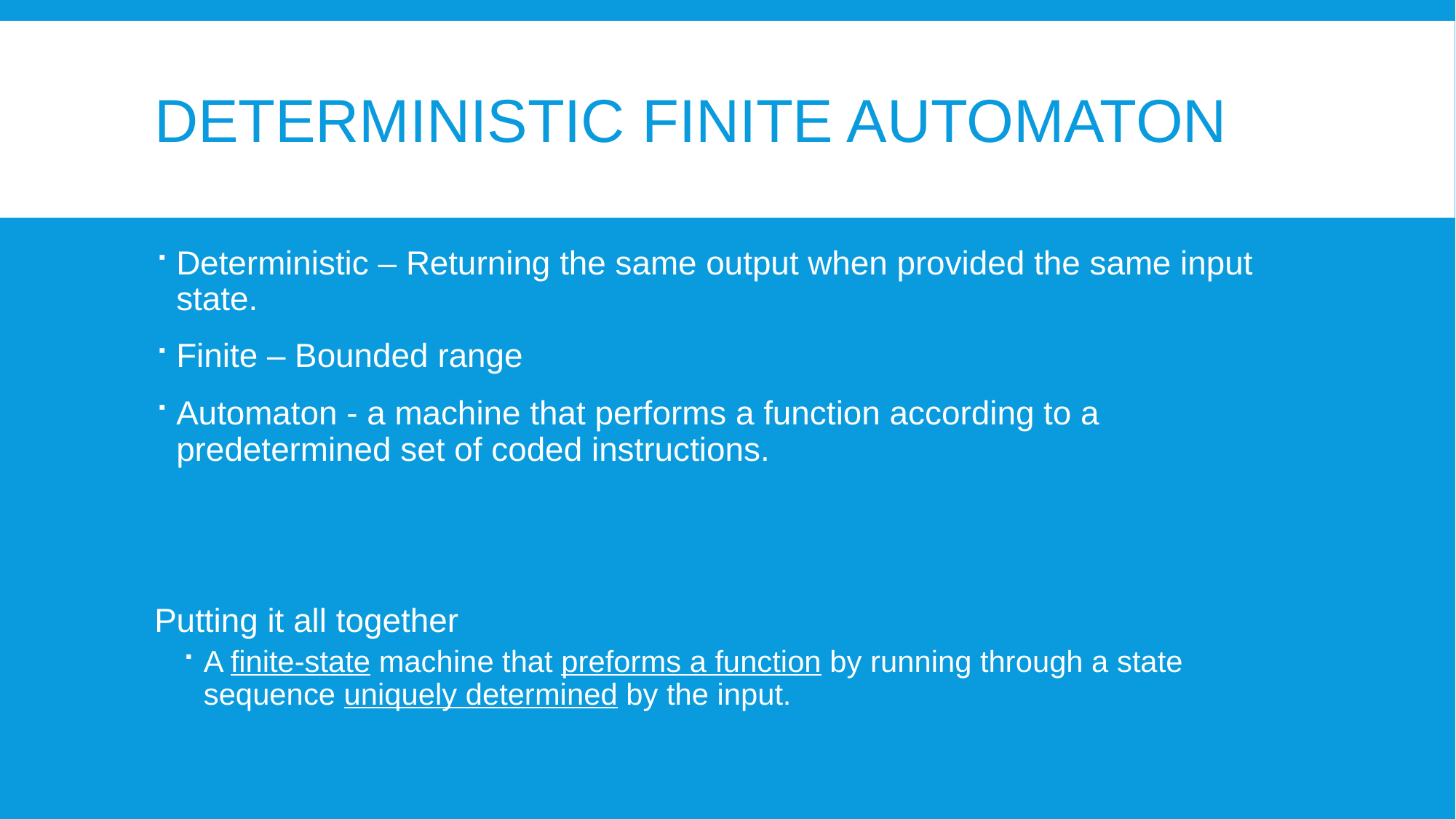

# Deterministic finite automaton
Deterministic – Returning the same output when provided the same input state.
Finite – Bounded range
Automaton - a machine that performs a function according to a predetermined set of coded instructions.

Putting it all together
A finite-state machine that preforms a function by running through a state sequence uniquely determined by the input.